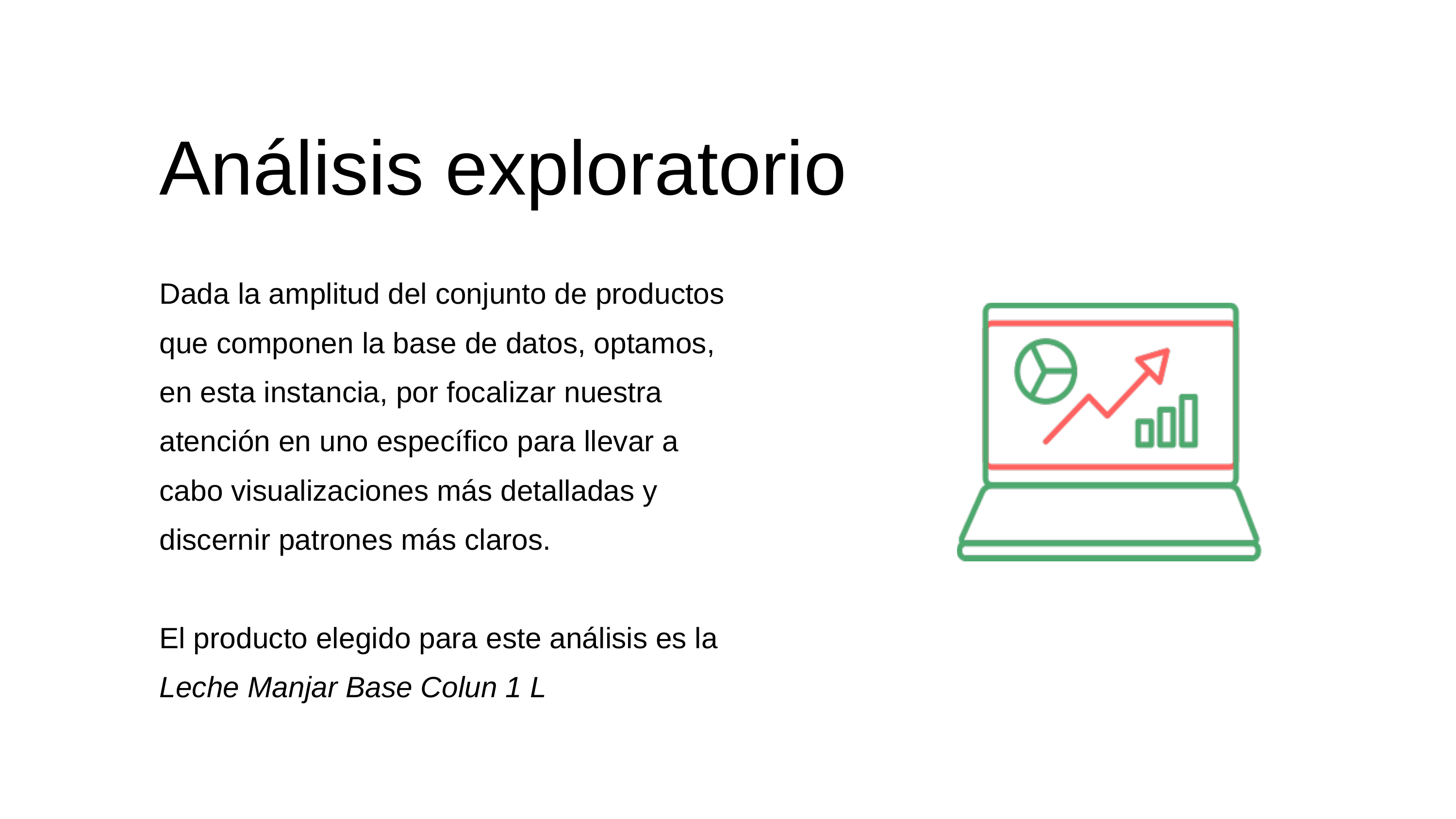

Análisis exploratorio
Dada la amplitud del conjunto de productos que componen la base de datos, optamos, en esta instancia, por focalizar nuestra atención en uno específico para llevar a cabo visualizaciones más detalladas y discernir patrones más claros.

El producto elegido para este análisis es la
Leche Manjar Base Colun 1 L